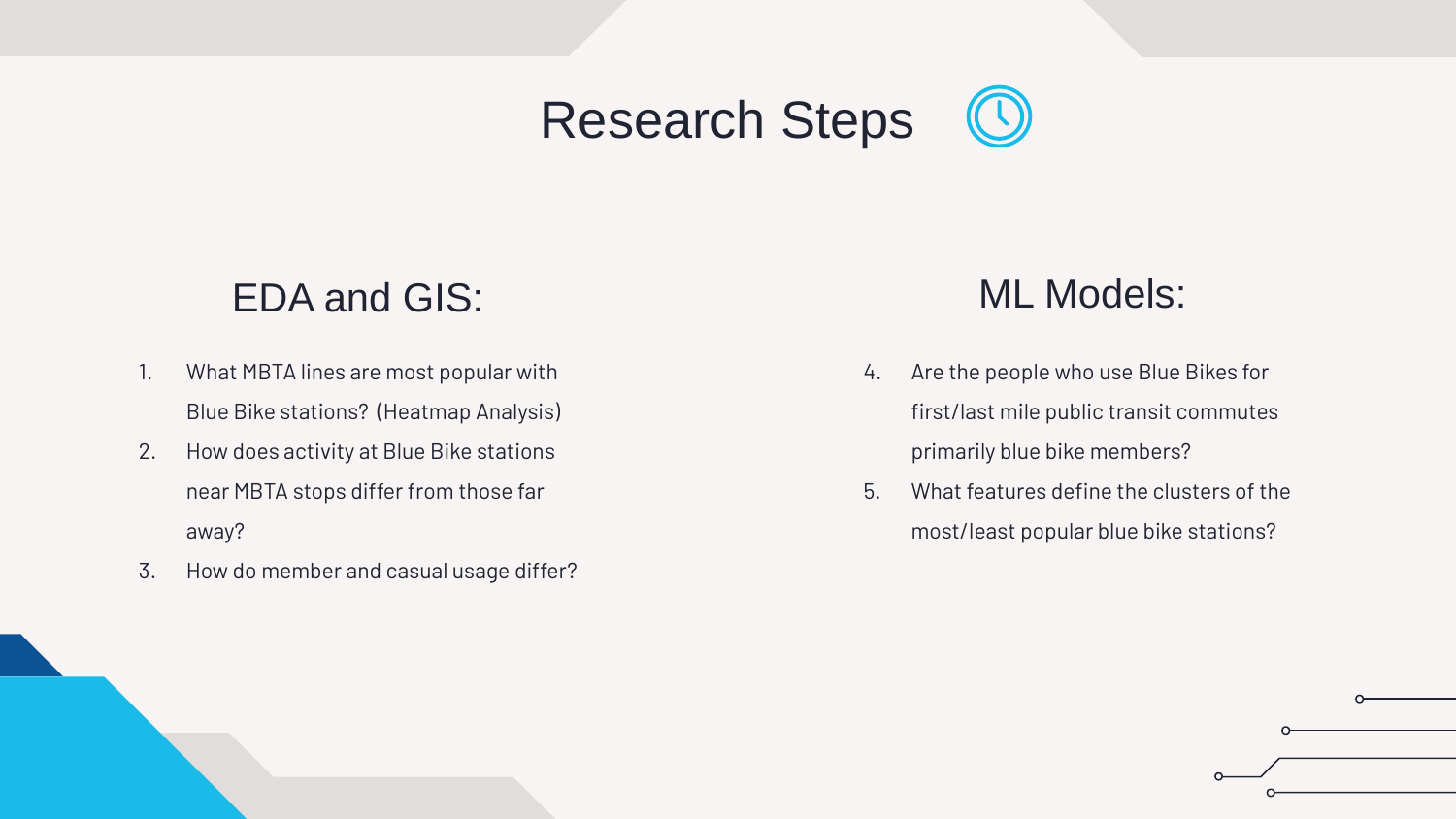

# Research Steps

ML Models:
EDA and GIS:
What MBTA lines are most popular with Blue Bike stations?  (Heatmap Analysis)
How does activity at Blue Bike stations near MBTA stops differ from those far away?
How do member and casual usage differ?
Are the people who use Blue Bikes for first/last mile public transit commutes primarily blue bike members?
What features define the clusters of the most/least popular blue bike stations?